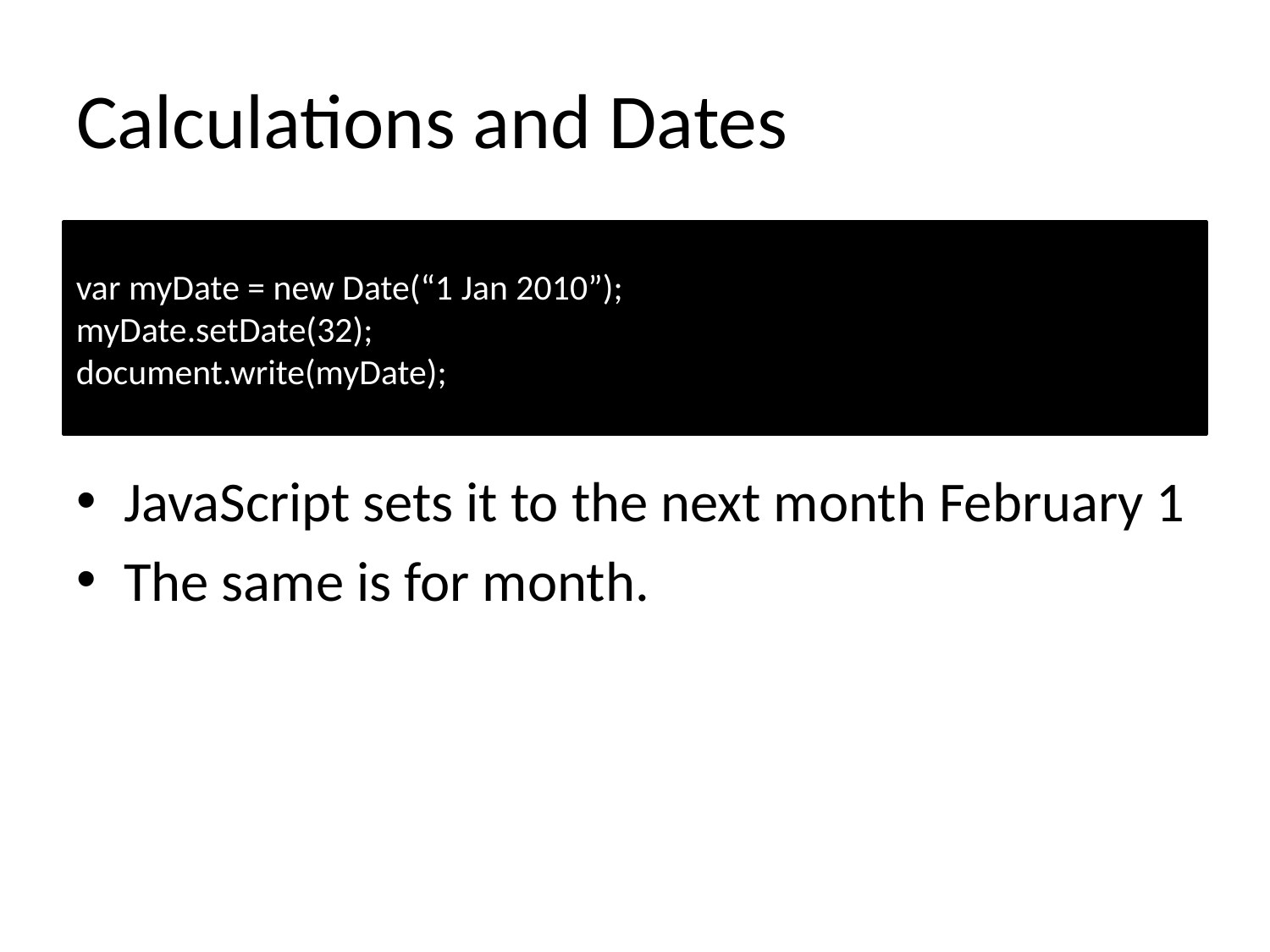

# Calculations and Dates

JavaScript sets it to the next month February 1
The same is for month.
var myDate = new Date(“1 Jan 2010”);
myDate.setDate(32);
document.write(myDate);